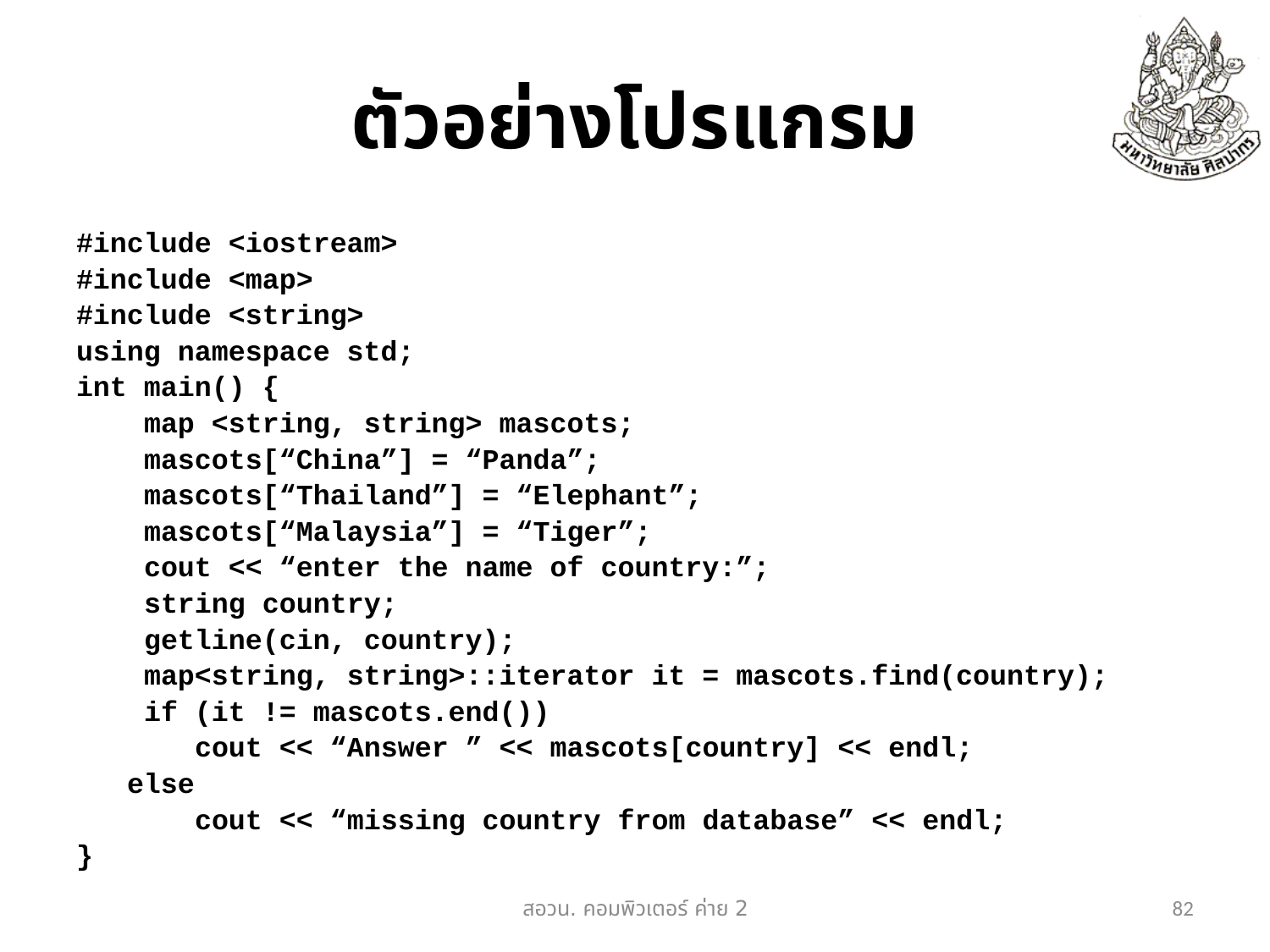

# ตัวอย่างโปรแกรม
#include <iostream>
#include <map>
#include <string>
using namespace std;
int main() {
    map <string, string> mascots;
    mascots[“China”] = “Panda”;
    mascots[“Thailand”] = “Elephant”;
    mascots[“Malaysia”] = “Tiger”;
    cout << “enter the name of country:”;
    string country;
    getline(cin, country);
    map<string, string>::iterator it = mascots.find(country);
    if (it != mascots.end())
       cout << “Answer ” << mascots[country] << endl;
   else
       cout << “missing country from database” << endl;
}
สอวน. คอมพิวเตอร์​ ค่าย 2
82